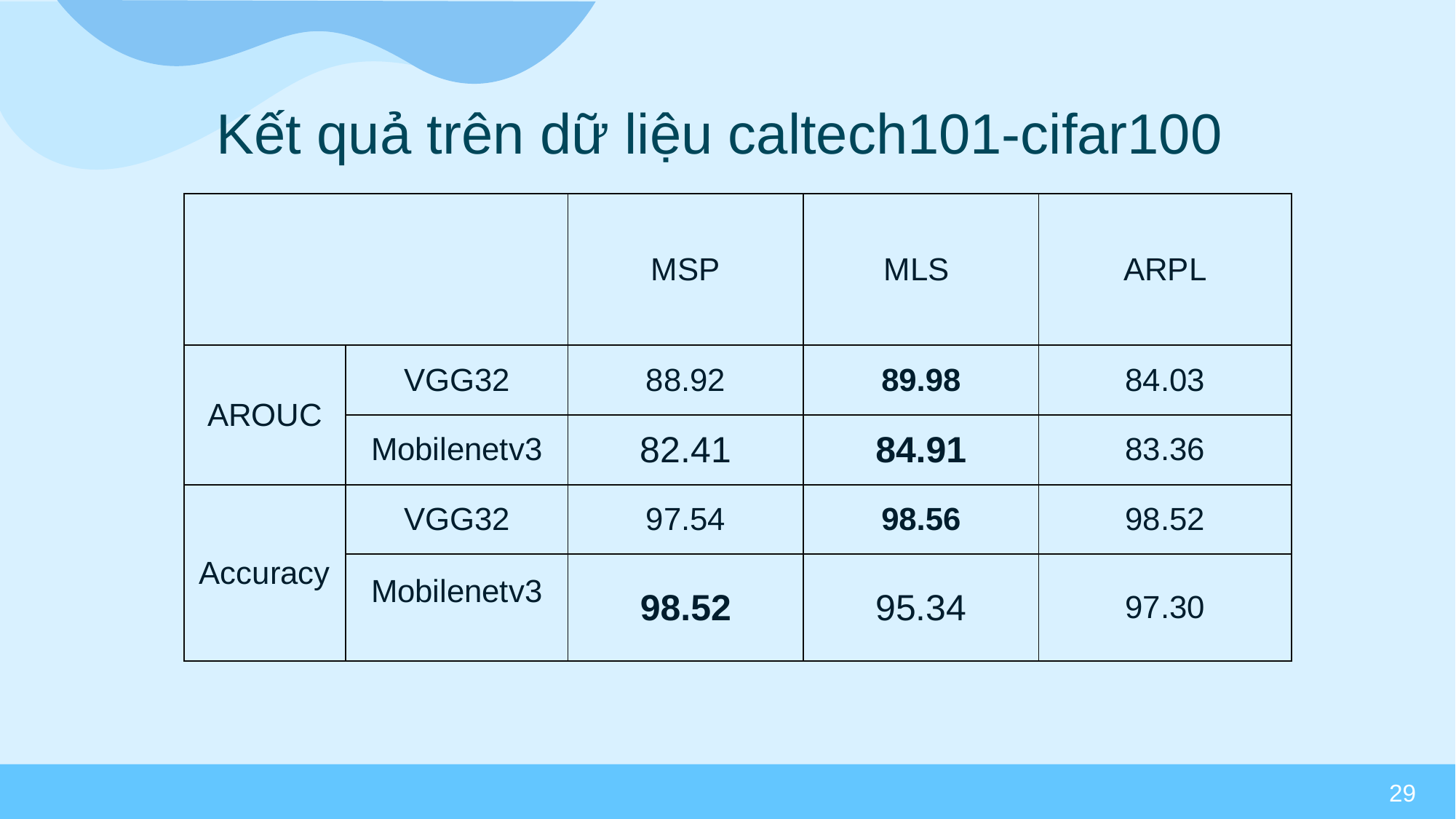

# Kết quả trên dữ liệu caltech101-cifar100
|  |  | MSP | MLS | ARPL |
| --- | --- | --- | --- | --- |
| AROUC | VGG32 | 88.92 | 89.98 | 84.03 |
|  | Mobilenetv3 | 82.41 | 84.91 | 83.36 |
| Accuracy | VGG32 | 97.54 | 98.56 | 98.52 |
|  | Mobilenetv3 | 98.52 | 95.34 | 97.30 |